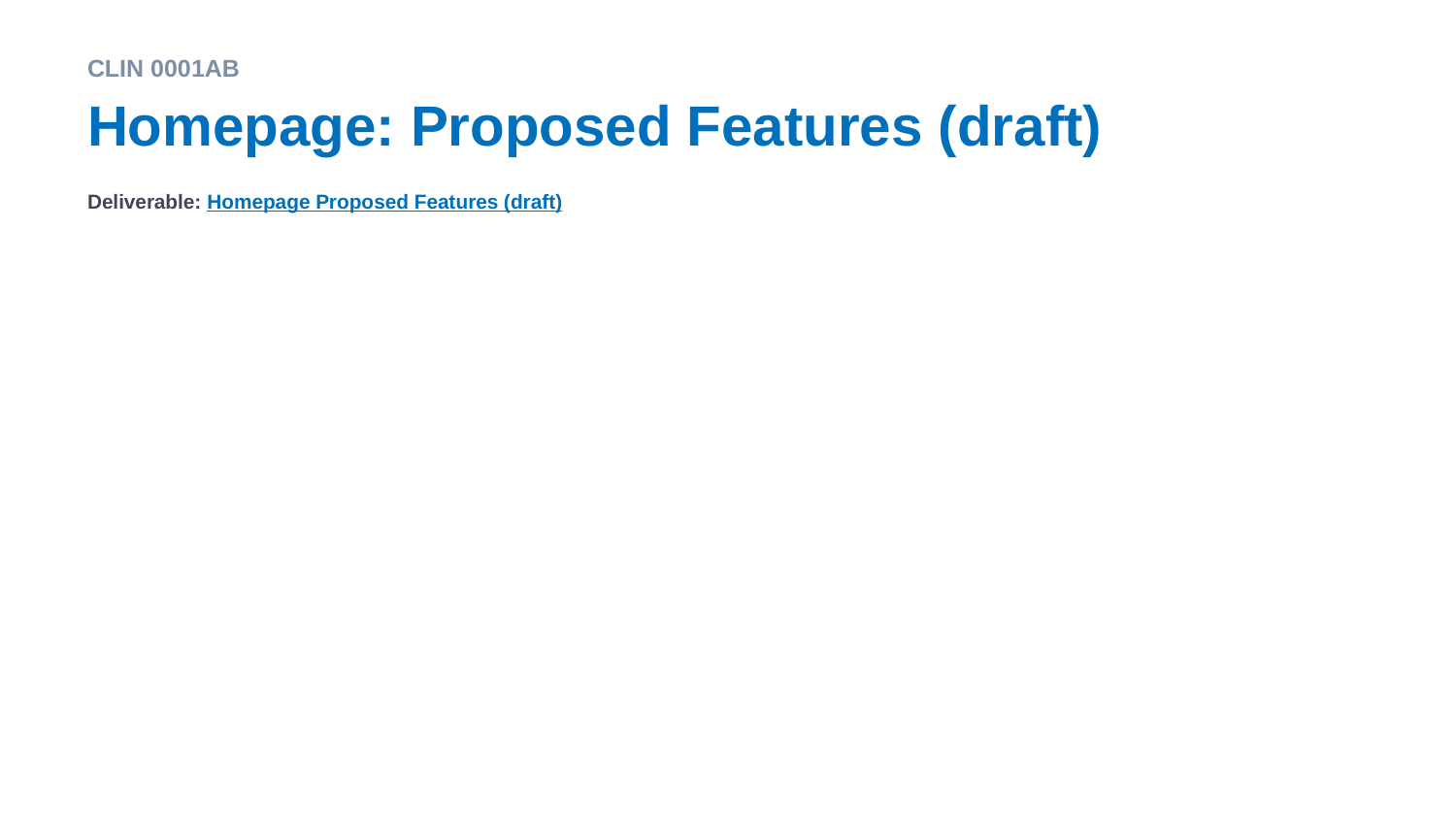

CLIN 0001AB

# Homepage: Proposed Features (draft)
Deliverable: Homepage Proposed Features (draft)